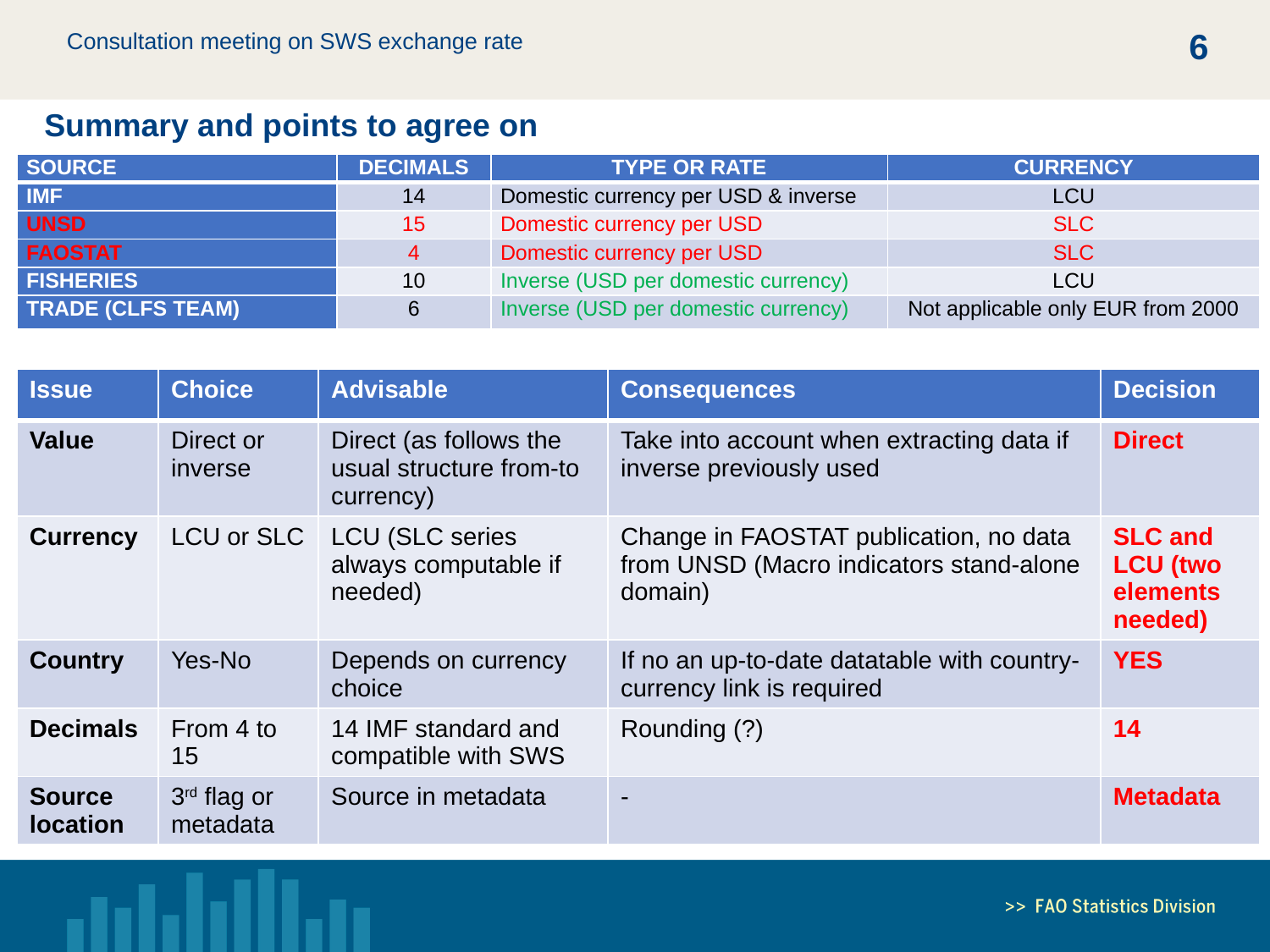

6
Summary and points to agree on
| Source | Decimals | Type or rate | Currency |
| --- | --- | --- | --- |
| IMF | 14 | Domestic currency per USD & inverse | LCU |
| UNSD | 15 | Domestic currency per USD | SLC |
| FAOSTAT | 4 | Domestic currency per USD | SLC |
| Fisheries | 10 | Inverse (USD per domestic currency) | LCU |
| Trade (Clfs team) | 6 | Inverse (USD per domestic currency) | Not applicable only EUR from 2000 |
| Issue | Choice | Advisable | Consequences | Decision |
| --- | --- | --- | --- | --- |
| Value | Direct or inverse | Direct (as follows the usual structure from-to currency) | Take into account when extracting data if inverse previously used | Direct |
| Currency | LCU or SLC | LCU (SLC series always computable if needed) | Change in FAOSTAT publication, no data from UNSD (Macro indicators stand-alone domain) | SLC and LCU (two elements needed) |
| Country | Yes-No | Depends on currency choice | If no an up-to-date datatable with country-currency link is required | YES |
| Decimals | From 4 to 15 | 14 IMF standard and compatible with SWS | Rounding (?) | 14 |
| Source location | 3rd flag or metadata | Source in metadata | - | Metadata |